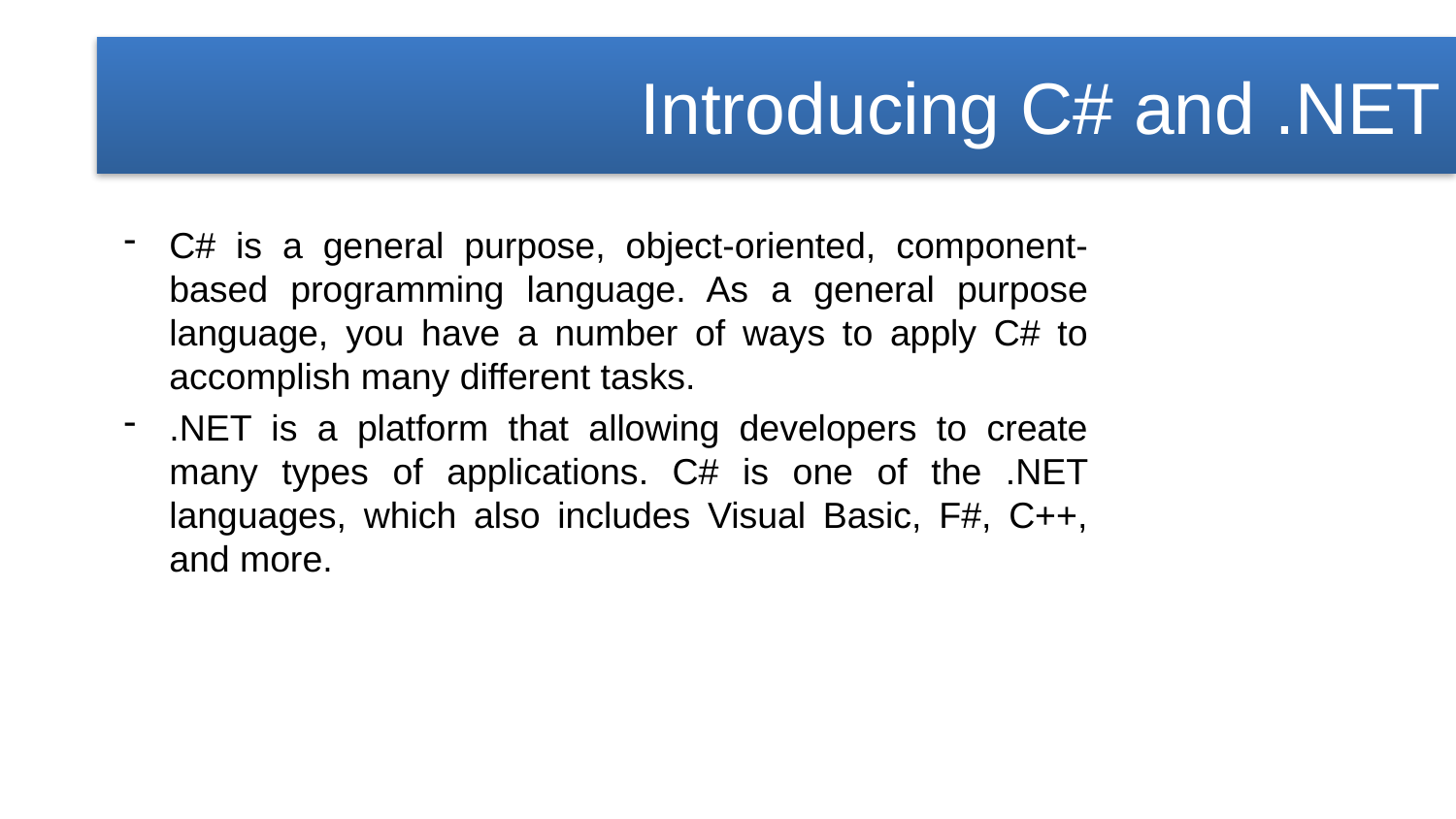

Introducing C# and .NET
C# is a general purpose, object-oriented, component-based programming language. As a general purpose language, you have a number of ways to apply C# to accomplish many different tasks.
.NET is a platform that allowing developers to create many types of applications. C# is one of the .NET languages, which also includes Visual Basic, F#, C++, and more.